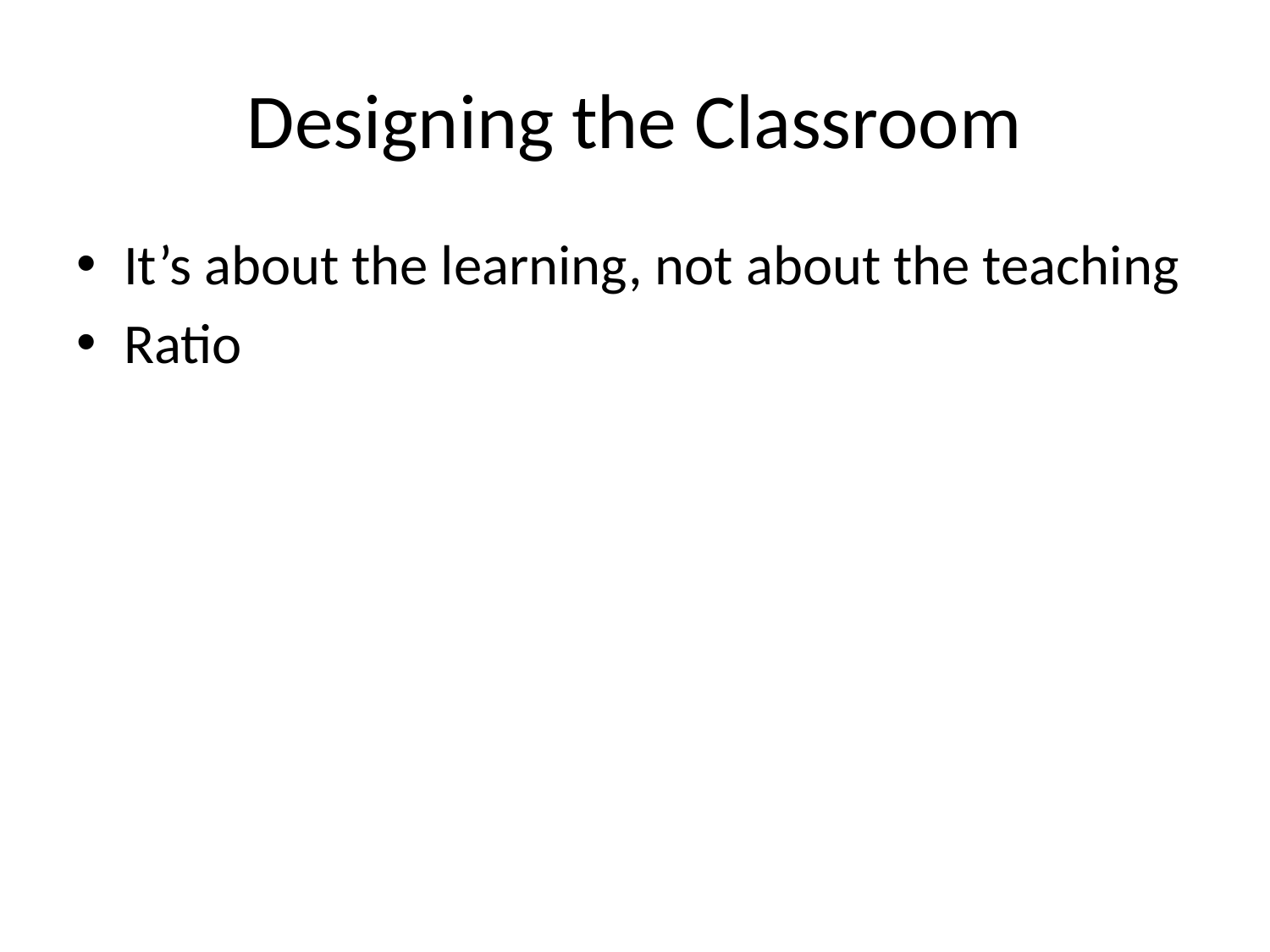

# Designing the Classroom
It’s about the learning, not about the teaching
Ratio